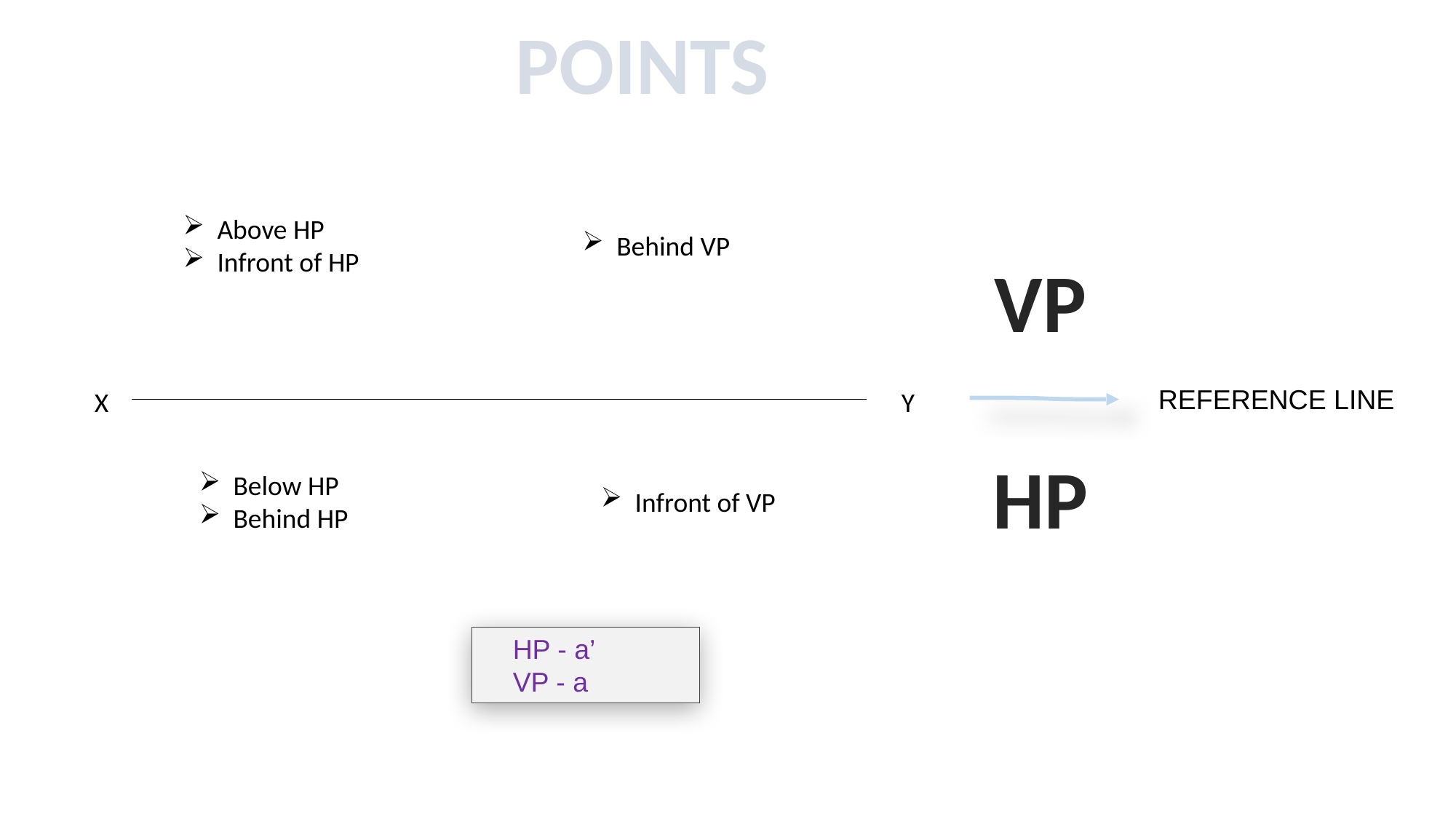

POINTS
Above HP
Infront of HP
Behind VP
VP

HP
REFERENCE LINE
X
Y
Below HP
Behind HP
Infront of VP
    HP - a’
    VP - a